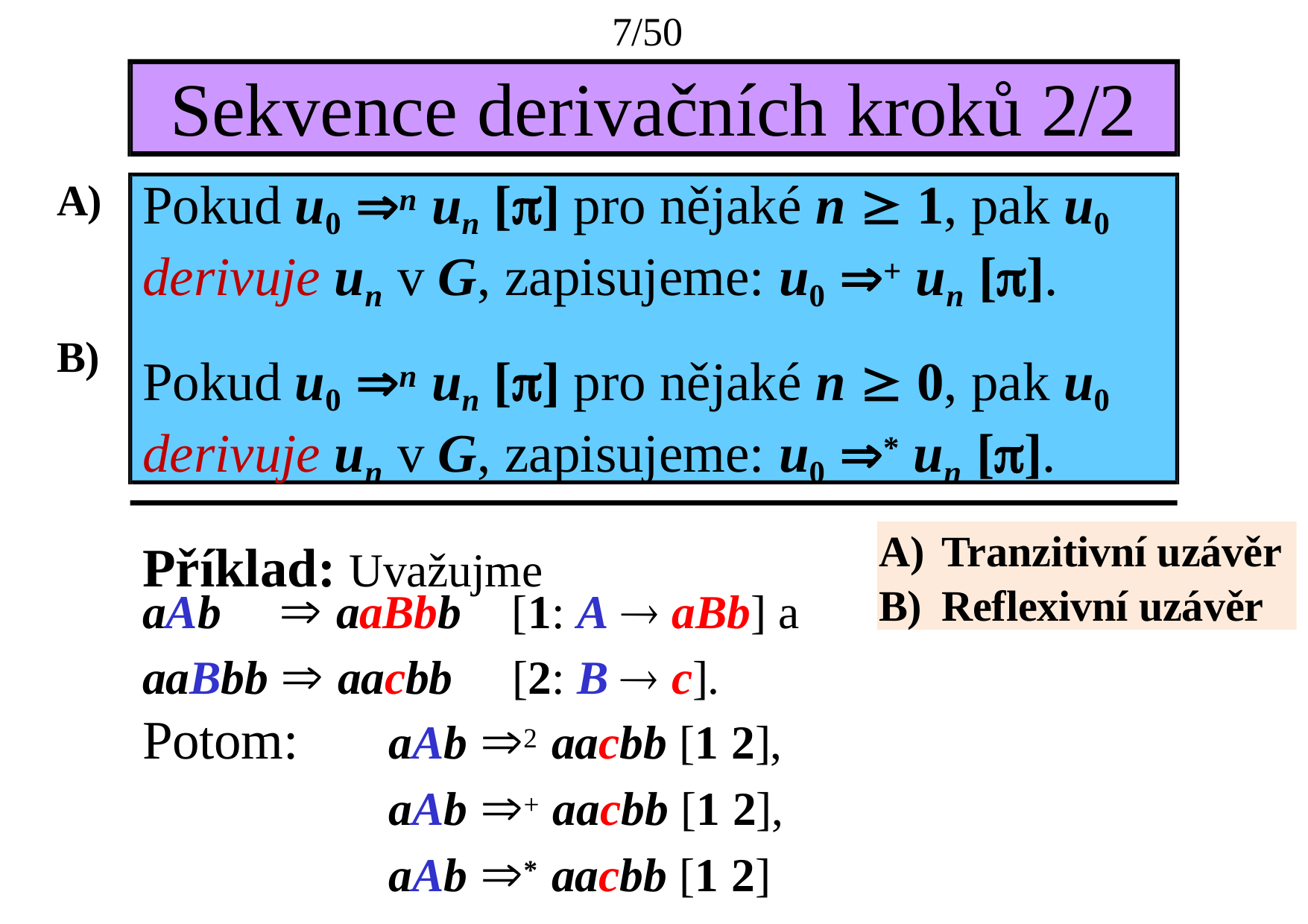

7/50

# Sekvence derivačních kroků 2/2
A)

B)
Pokud u0 ⇒n un [π] pro nějaké n ≥ 1, pak u0 derivuje un v G, zapisujeme: u0 ⇒+ un [π].
Pokud u0 ⇒n un [π] pro nějaké n ≥ 0, pak u0 derivuje un v G, zapisujeme: u0 ⇒* un [π].
Příklad: Uvažujme

Tranzitivní uzávěr
Reflexivní uzávěr
aAb	⇒ aaBbb
[1: A → aBb] a
aaBbb ⇒ aacbb
[2: B → c].
Potom:
aAb ⇒2 aacbb [1 2],
aAb ⇒+ aacbb [1 2],
aAb ⇒* aacbb [1 2]